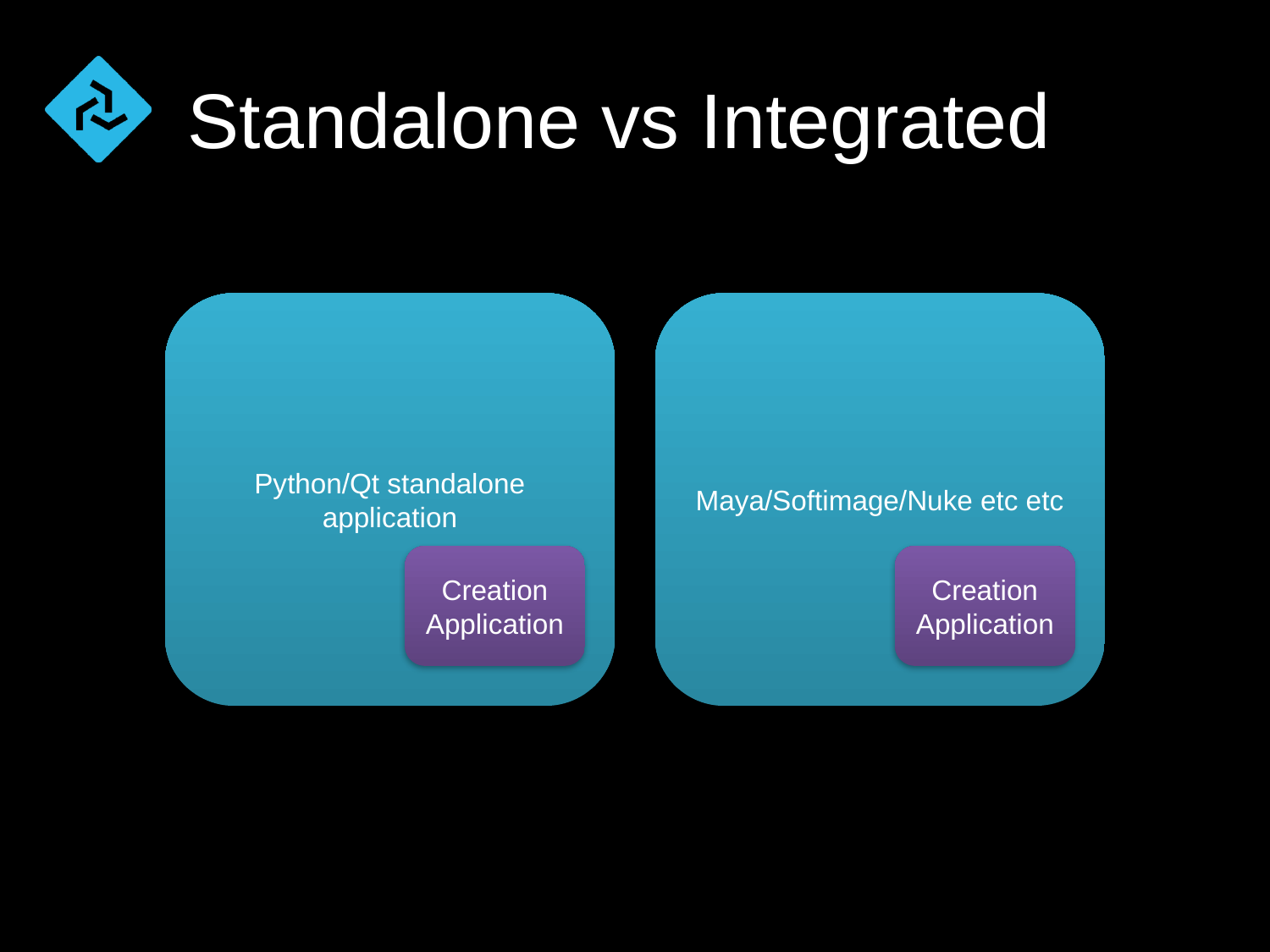

# Standalone vs Integrated
Python/Qt standalone application
Maya/Softimage/Nuke etc etc
Creation Application
Creation Application